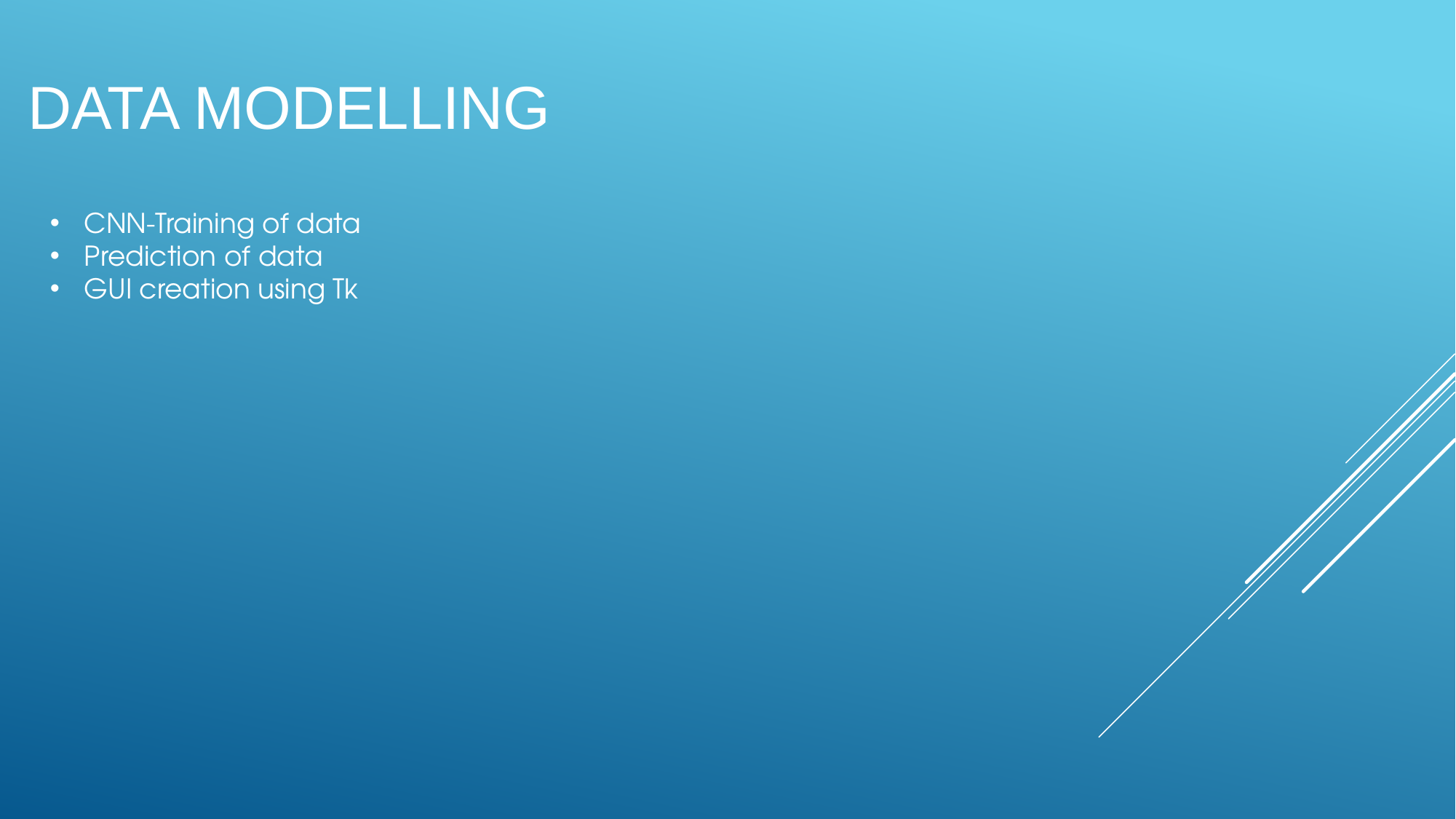

# Data Modelling
CNN-Training of data
Prediction of data
GUI creation using Tk